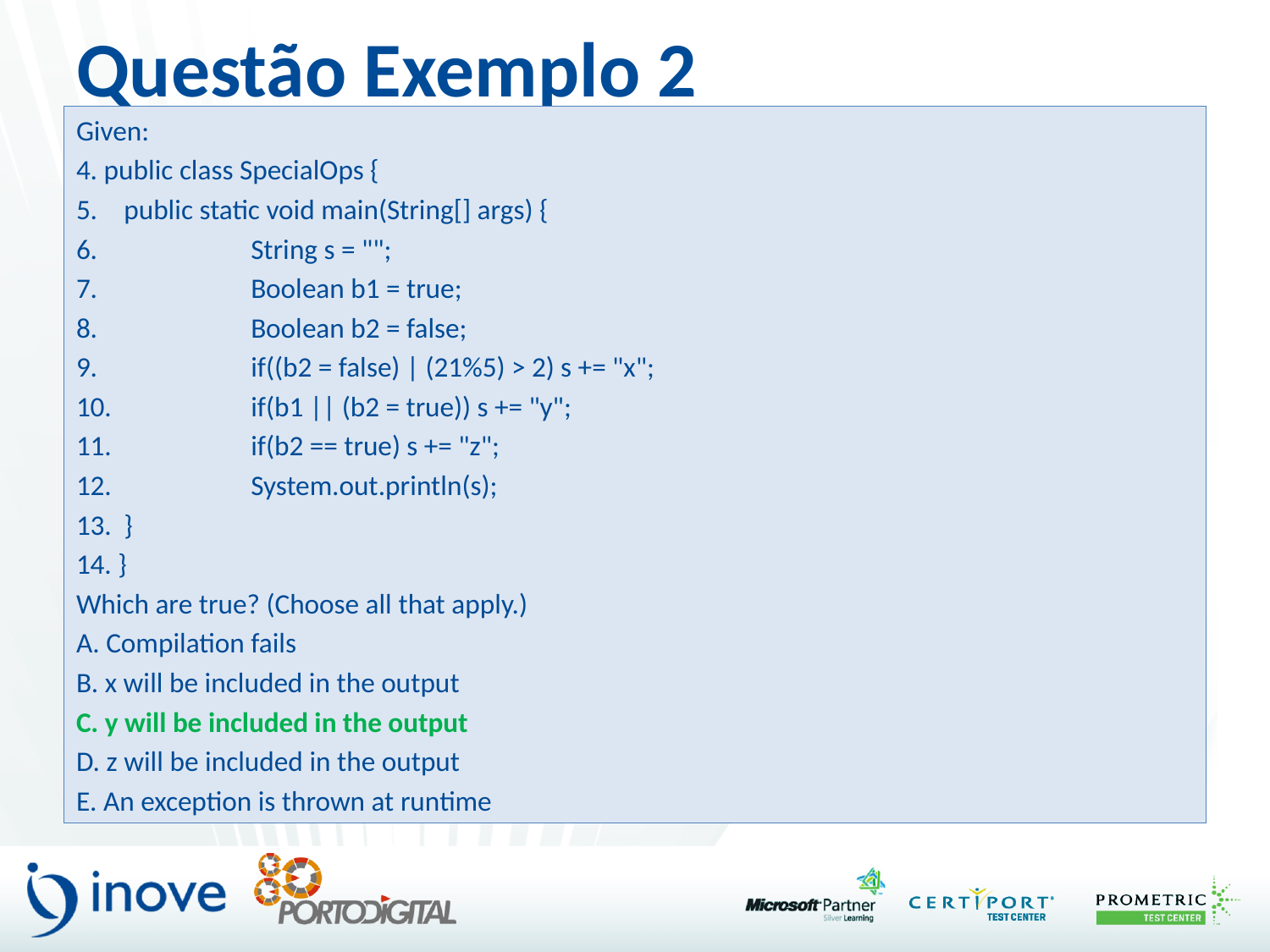

# Questão Exemplo 2
Given:
4. public class SpecialOps {
5. 	public static void main(String[] args) {
6. 		String s = "";
7. 		Boolean b1 = true;
8. 		Boolean b2 = false;
9. 		if((b2 = false) | (21%5) > 2) s += "x";
10. 		if(b1 || (b2 = true)) s += "y";
11. 		if(b2 == true) s += "z";
12. 		System.out.println(s);
13. 	}
14. }
Which are true? (Choose all that apply.)
A. Compilation fails
B. x will be included in the output
C. y will be included in the output
D. z will be included in the output
E. An exception is thrown at runtime